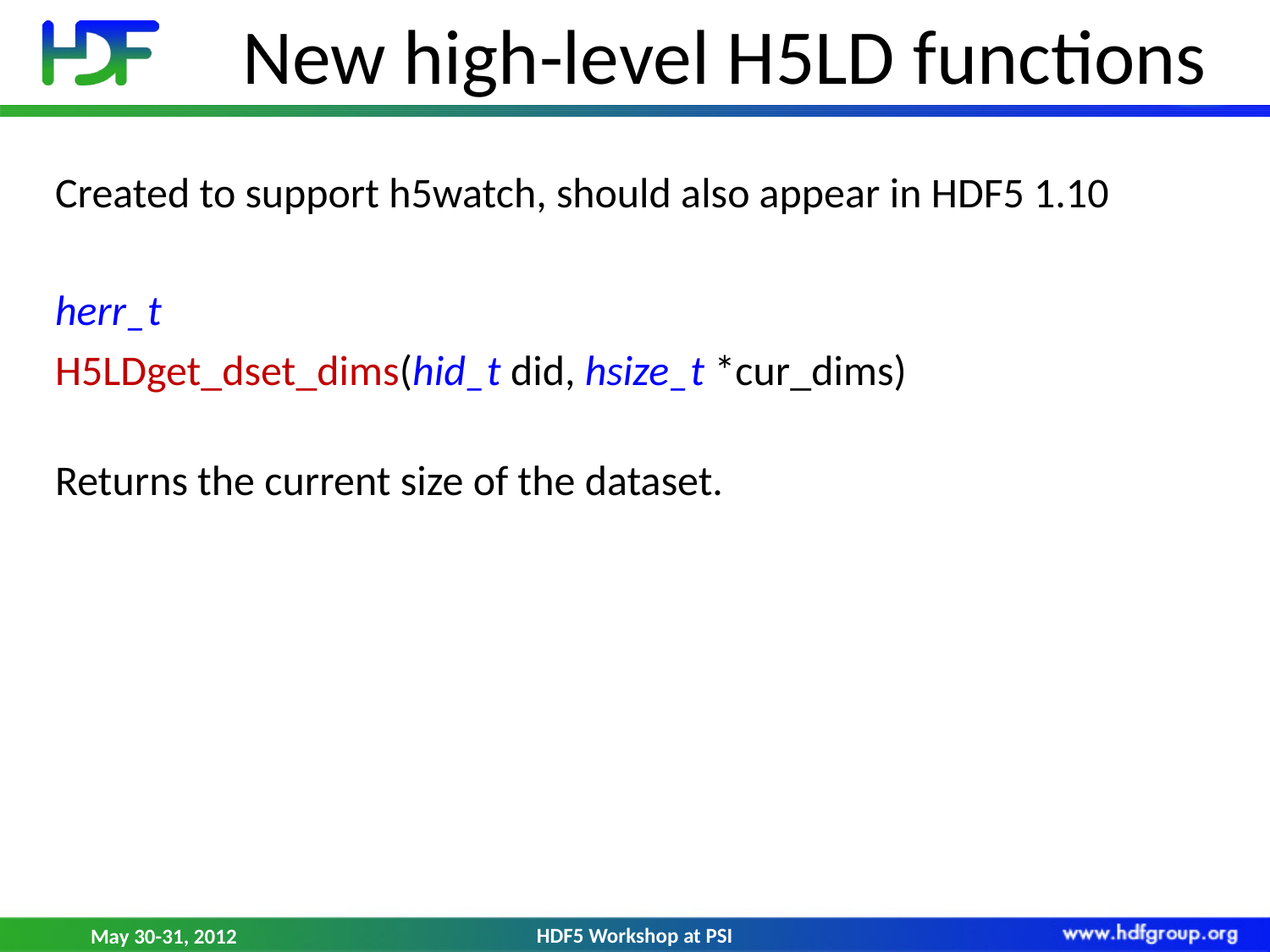

# New high-level H5LD functions
Created to support h5watch, should also appear in HDF5 1.10

herr_t
H5LDget_dset_dims(hid_t did, hsize_t *cur_dims)

Returns the current size of the dataset.